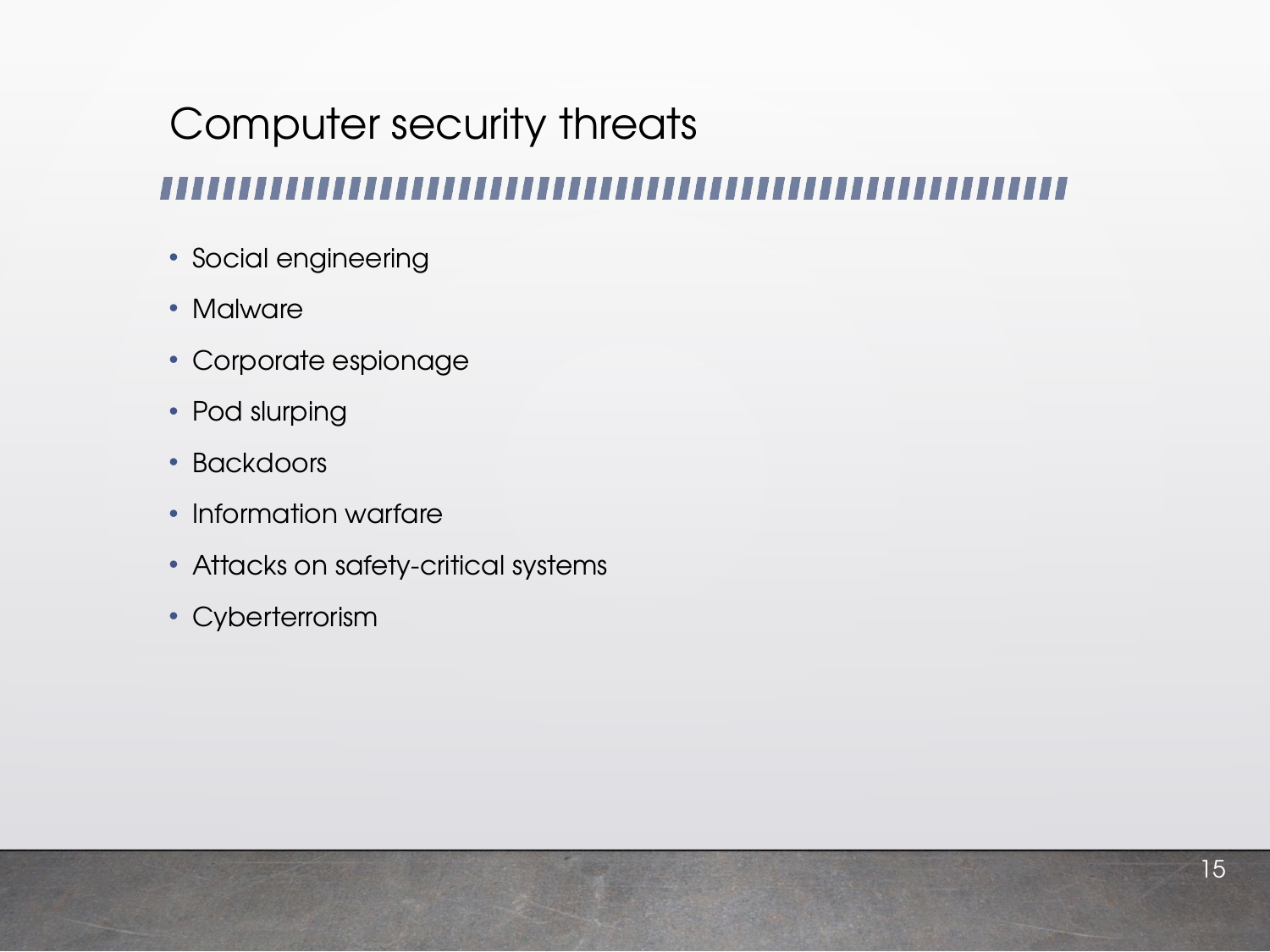

# Computer security threats
Social engineering
Malware
Corporate espionage
Pod slurping
Backdoors
Information warfare
Attacks on safety-critical systems
Cyberterrorism